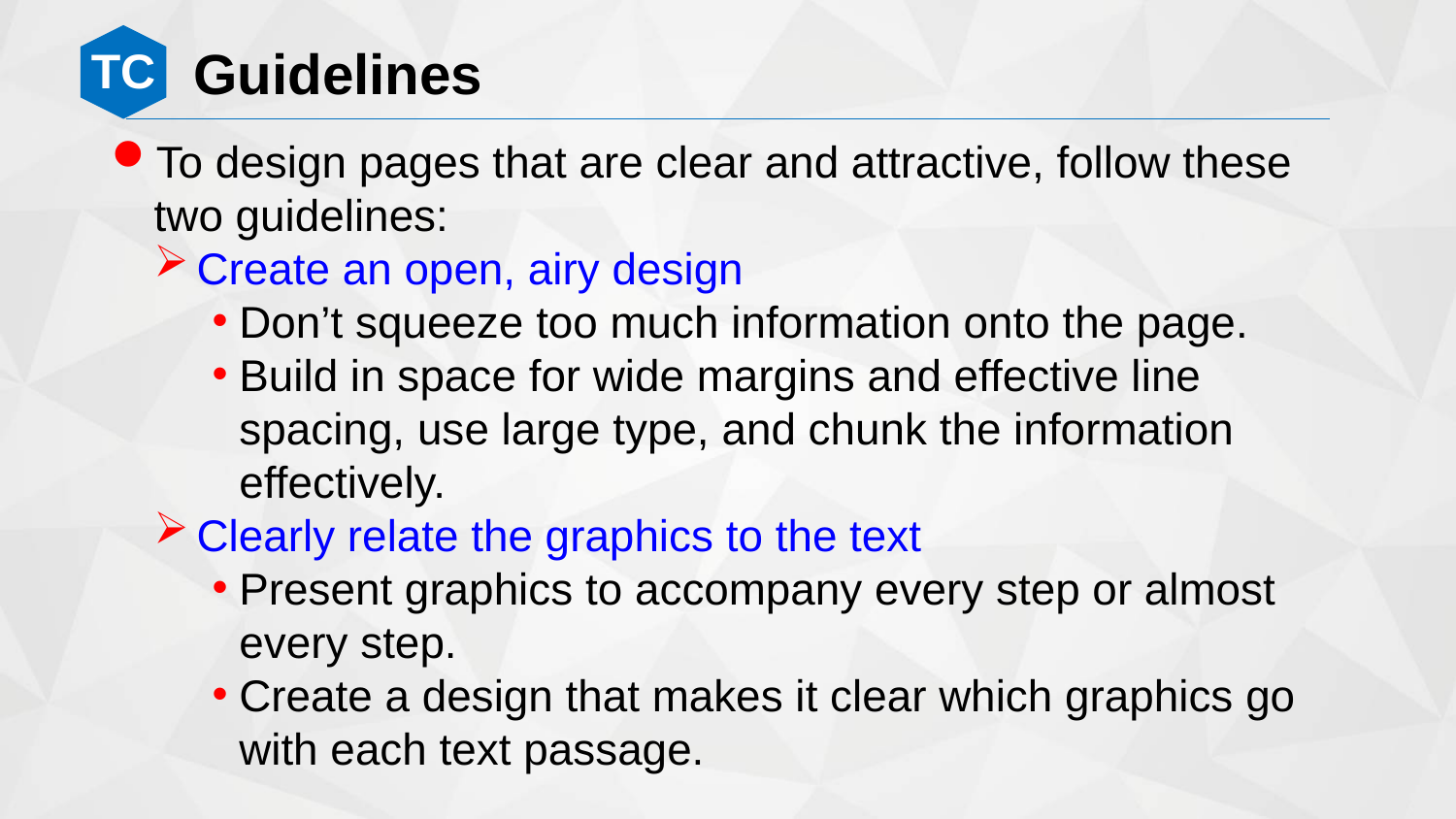

Guidelines
To design pages that are clear and attractive, follow these two guidelines:
Create an open, airy design
Don’t squeeze too much information onto the page.
Build in space for wide margins and effective line spacing, use large type, and chunk the information effectively.
Clearly relate the graphics to the text
Present graphics to accompany every step or almost every step.
Create a design that makes it clear which graphics go with each text passage.